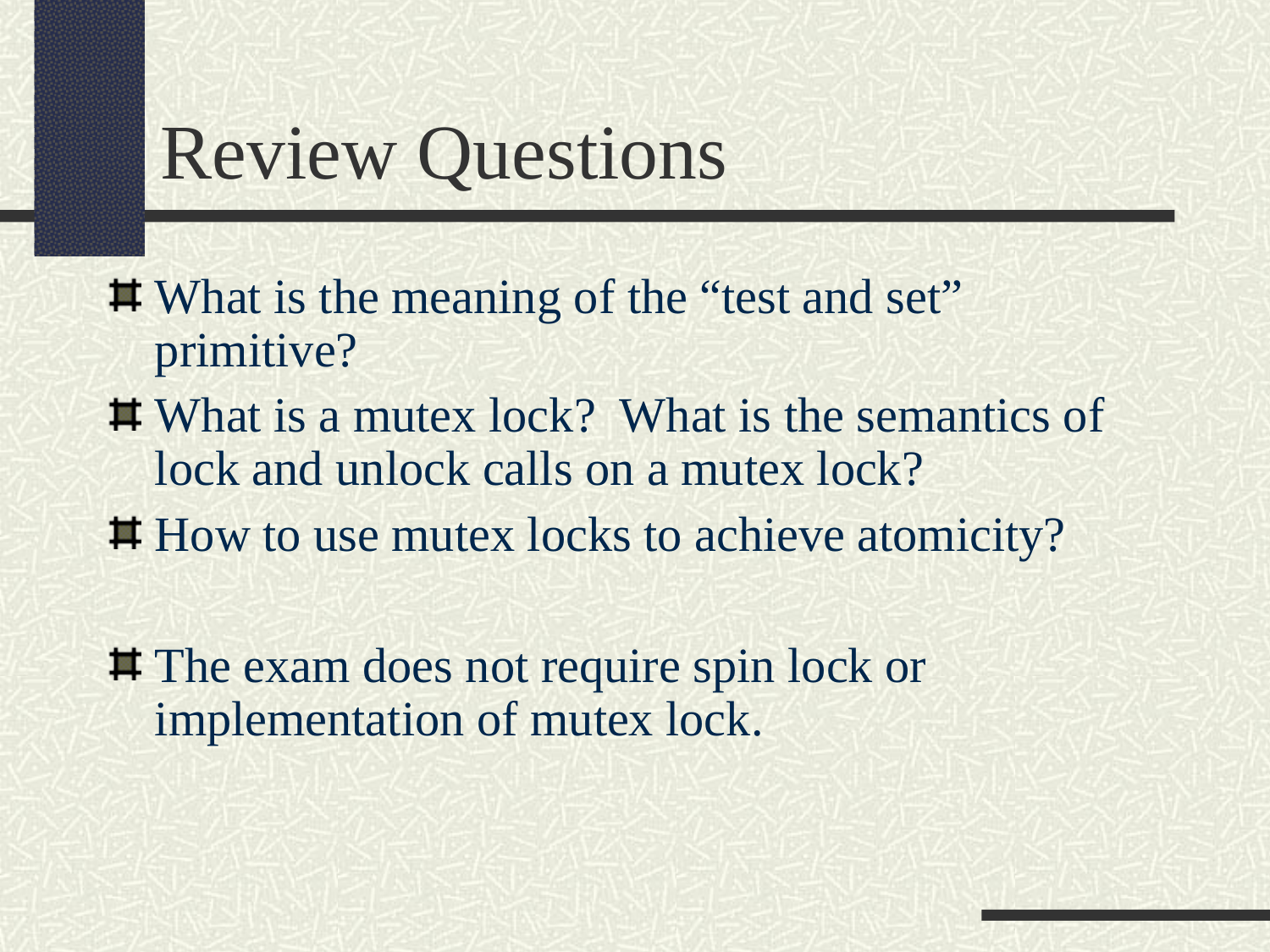

Review Questions
What is the meaning of the “test and set” primitive?
What is a mutex lock?  What is the semantics of lock and unlock calls on a mutex lock?
How to use mutex locks to achieve atomicity?

The exam does not require spin lock or implementation of mutex lock.